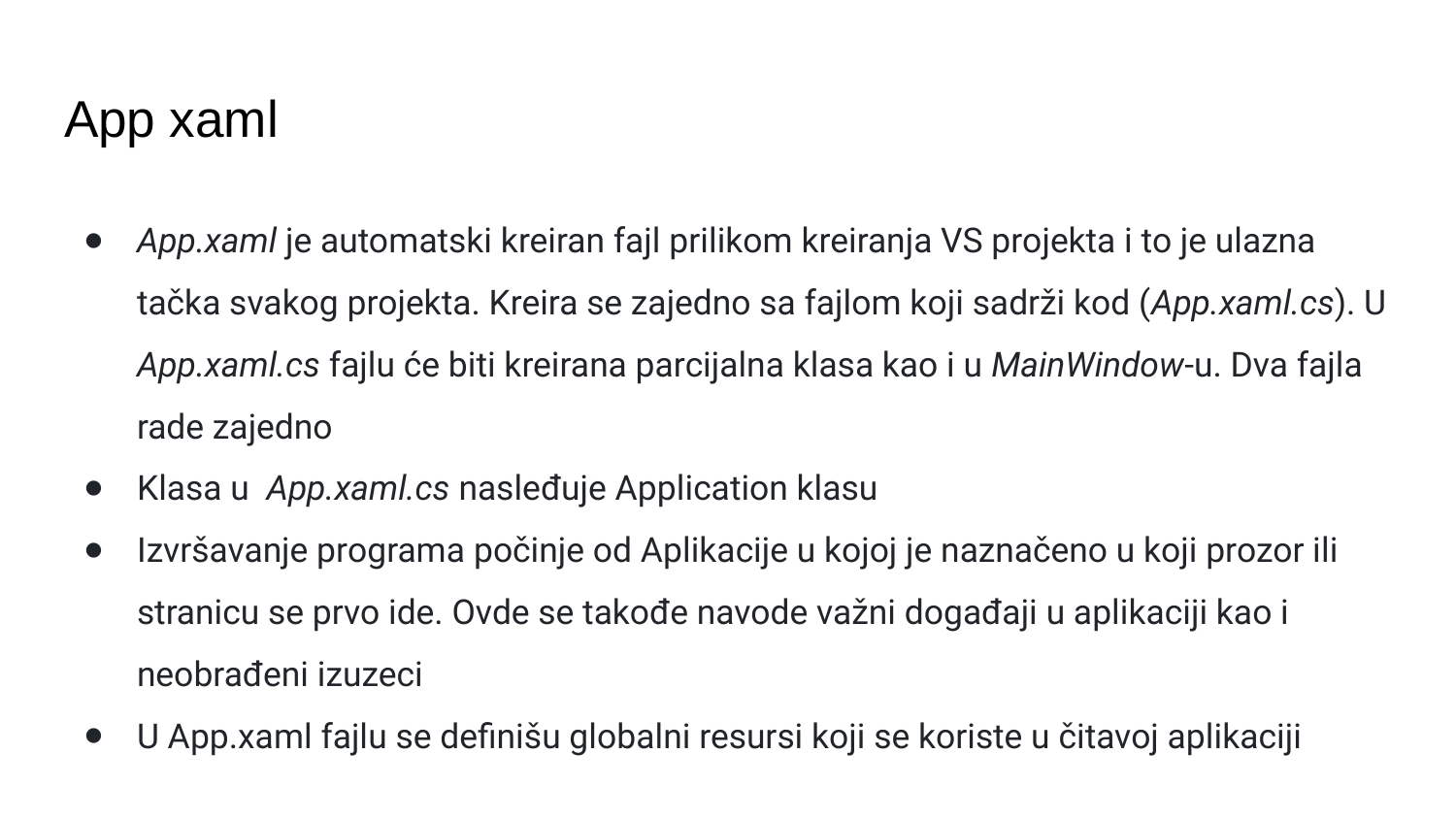

# App xaml
App.xaml je automatski kreiran fajl prilikom kreiranja VS projekta i to je ulazna tačka svakog projekta. Kreira se zajedno sa fajlom koji sadrži kod (App.xaml.cs). U App.xaml.cs fajlu će biti kreirana parcijalna klasa kao i u MainWindow-u. Dva fajla rade zajedno
Klasa u  App.xaml.cs nasleđuje Application klasu
Izvršavanje programa počinje od Aplikacije u kojoj je naznačeno u koji prozor ili stranicu se prvo ide. Ovde se takođe navode važni događaji u aplikaciji kao i neobrađeni izuzeci
U App.xaml fajlu se definišu globalni resursi koji se koriste u čitavoj aplikaciji